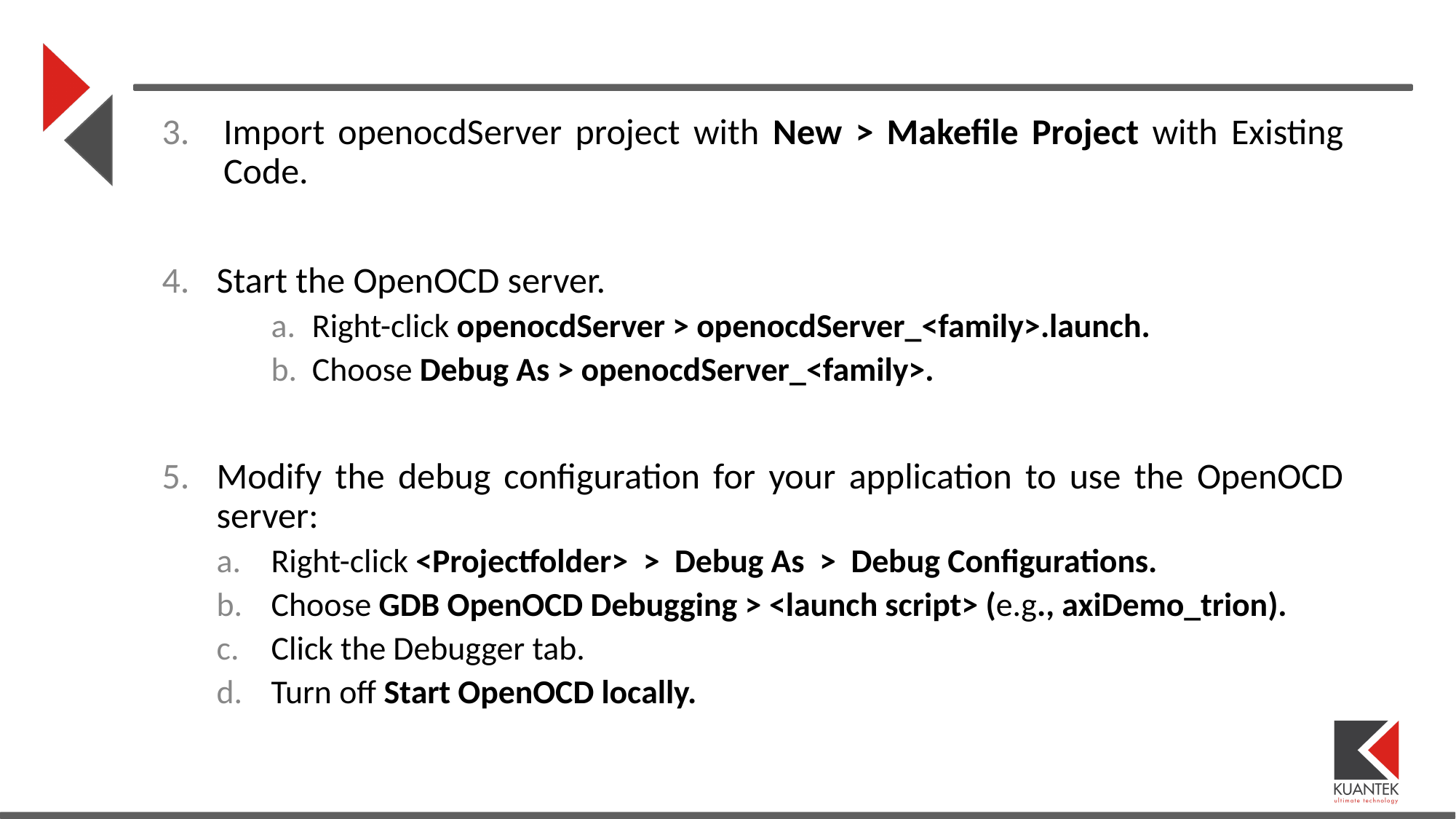

Import openocdServer project with New > Makefile Project with Existing Code.

Start the OpenOCD server.
Right-click openocdServer > openocdServer_<family>.launch.
Choose Debug As > openocdServer_<family>.

Modify the debug configuration for your application to use the OpenOCD server:
Right-click <Projectfolder>  >  Debug As  >  Debug Configurations.
Choose GDB OpenOCD Debugging > <launch script> (e.g., axiDemo_trion).
Click the Debugger tab.
Turn off Start OpenOCD locally.